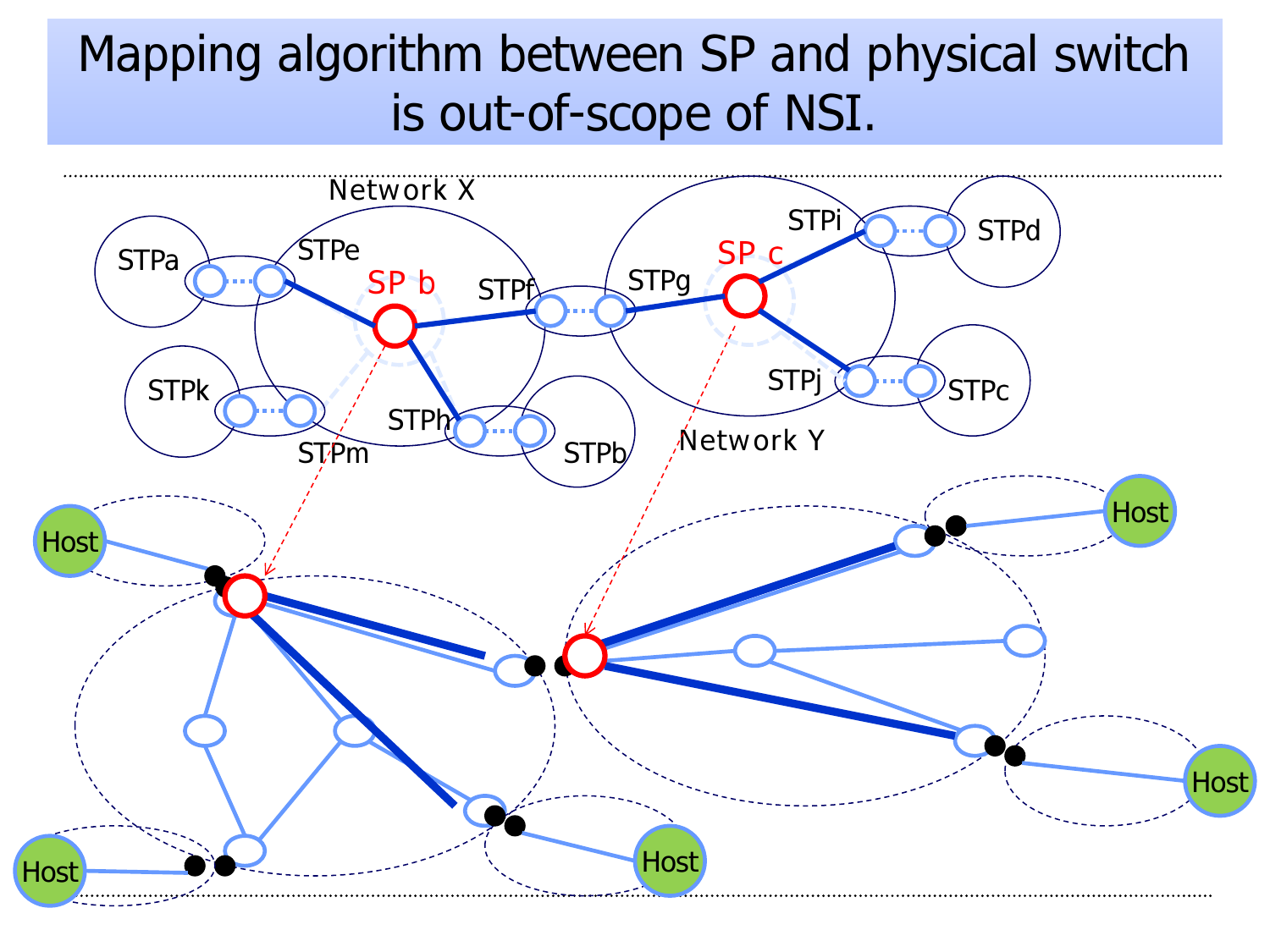

Mapping algorithm between SP and physical switch is out-of-scope of NSI.
# Scenario 1. All SS-enabled NSA
Network X

STPi

STPd

STPe
SP c
STPa

SP b
STPg
TF

STPf
TF

STPj

STPk

STPc

STPh

Network Y
STPm
STPb

Host

Host

Host

Host
Host